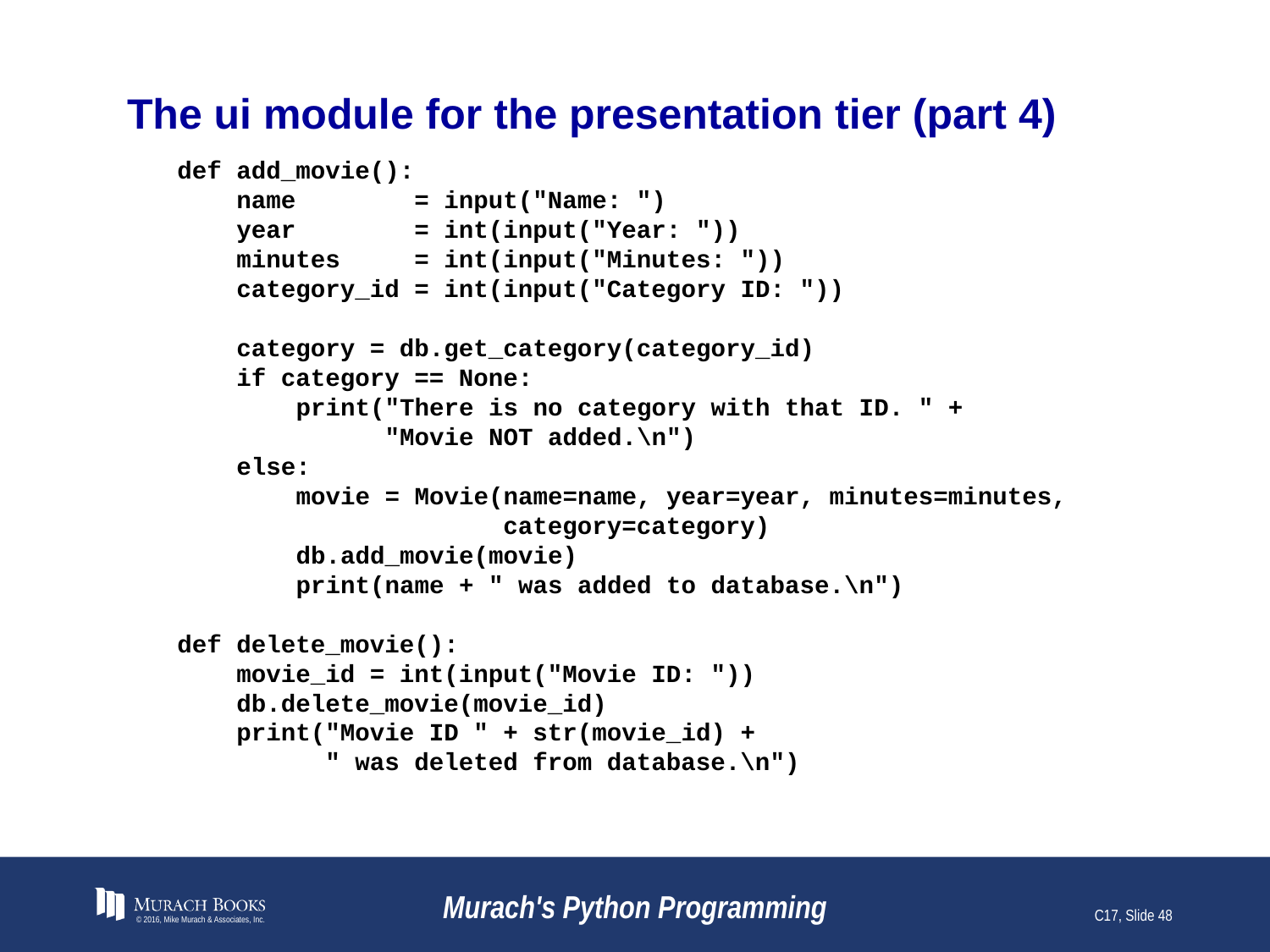

# The ui module for the presentation tier (part 4)
def add_movie():
    name        = input("Name: ")
    year        = int(input("Year: "))
    minutes     = int(input("Minutes: "))
    category_id = int(input("Category ID: "))

    category = db.get_category(category_id)
    if category == None:
        print("There is no category with that ID. " +
              "Movie NOT added.\n")
    else:
        movie = Movie(name=name, year=year, minutes=minutes,
                      category=category)
        db.add_movie(movie)
        print(name + " was added to database.\n")

def delete_movie():
    movie_id = int(input("Movie ID: "))
    db.delete_movie(movie_id)
    print("Movie ID " + str(movie_id) +
          " was deleted from database.\n")

© 2016, Mike Murach & Associates, Inc.
Murach's Python Programming

C17, Slide 48